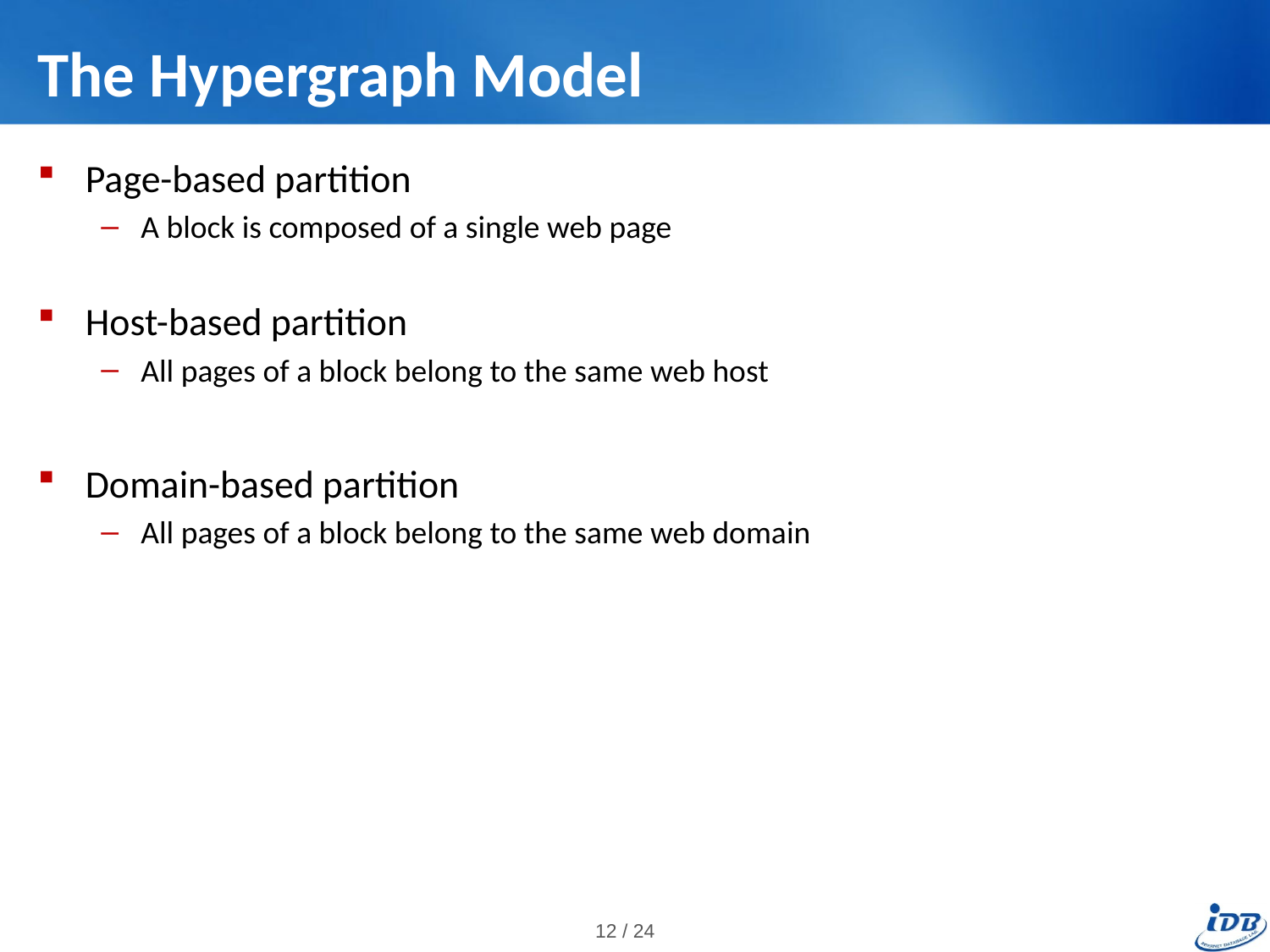

# The Hypergraph Model
Page-based partition
A block is composed of a single web page

Host-based partition
All pages of a block belong to the same web host

Domain-based partition
All pages of a block belong to the same web domain